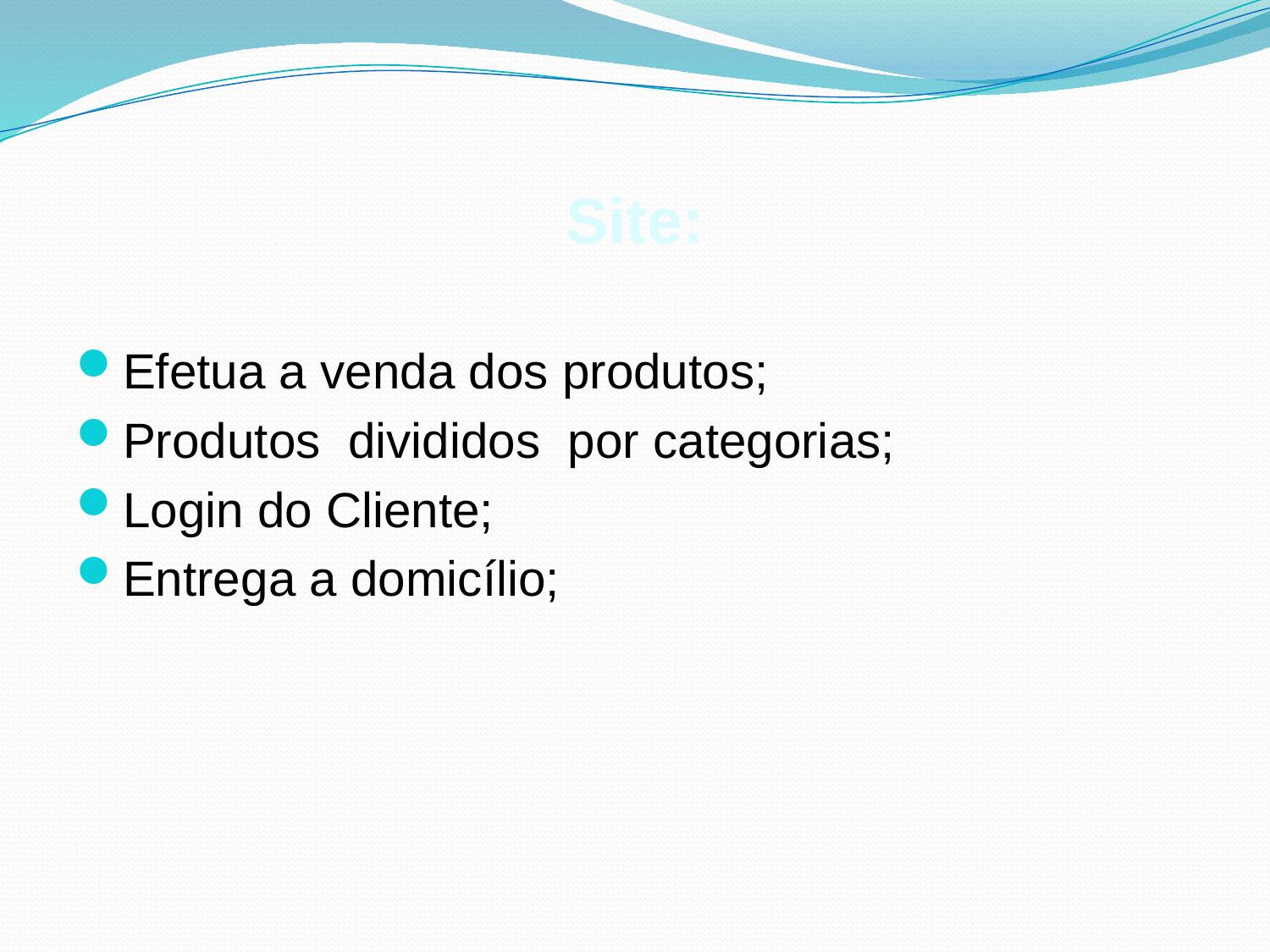

# Site:

Efetua a venda dos produtos;
Produtos  divididos  por categorias;
Login do Cliente;
Entrega a domicílio;